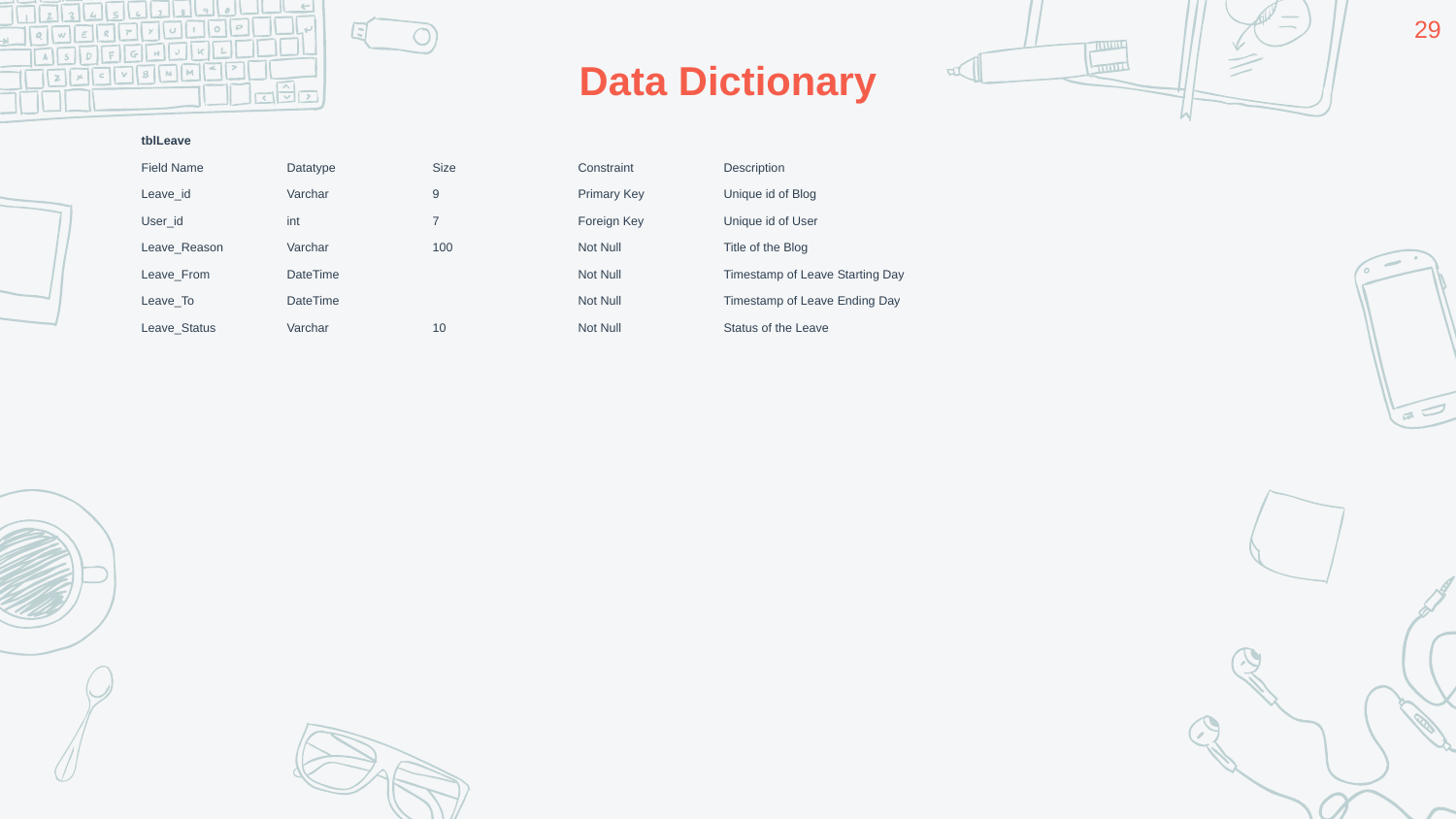

29
# Data Dictionary
tblLeave
Field Name	Datatype	Size	Constraint	Description
Leave_id	Varchar 	9	Primary Key	Unique id of Blog
User_id	int 	7	Foreign Key	Unique id of User
Leave_Reason	Varchar	100 	Not Null	Title of the Blog
Leave_From	DateTime		Not Null	Timestamp of Leave Starting Day
Leave_To	DateTime		Not Null	Timestamp of Leave Ending Day
Leave_Status	Varchar 	10	Not Null	Status of the Leave